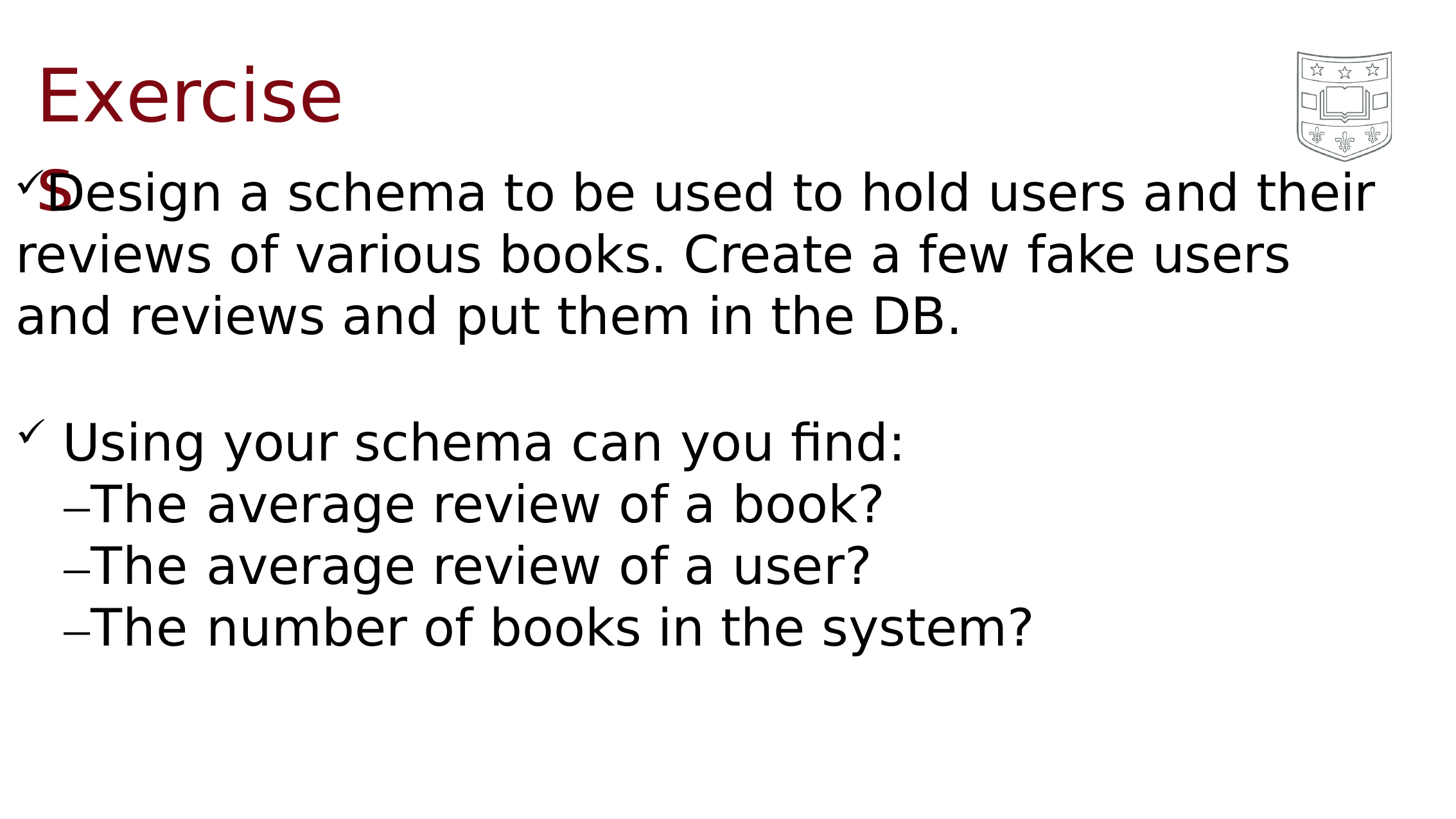

# Exercises
Design a schema to be used to hold users and their  reviews of various books. Create a few fake users  and reviews and put them in the DB.

Using your schema can you find:
–The average review of a book?
–The average review of a user?
–The number of books in the system?